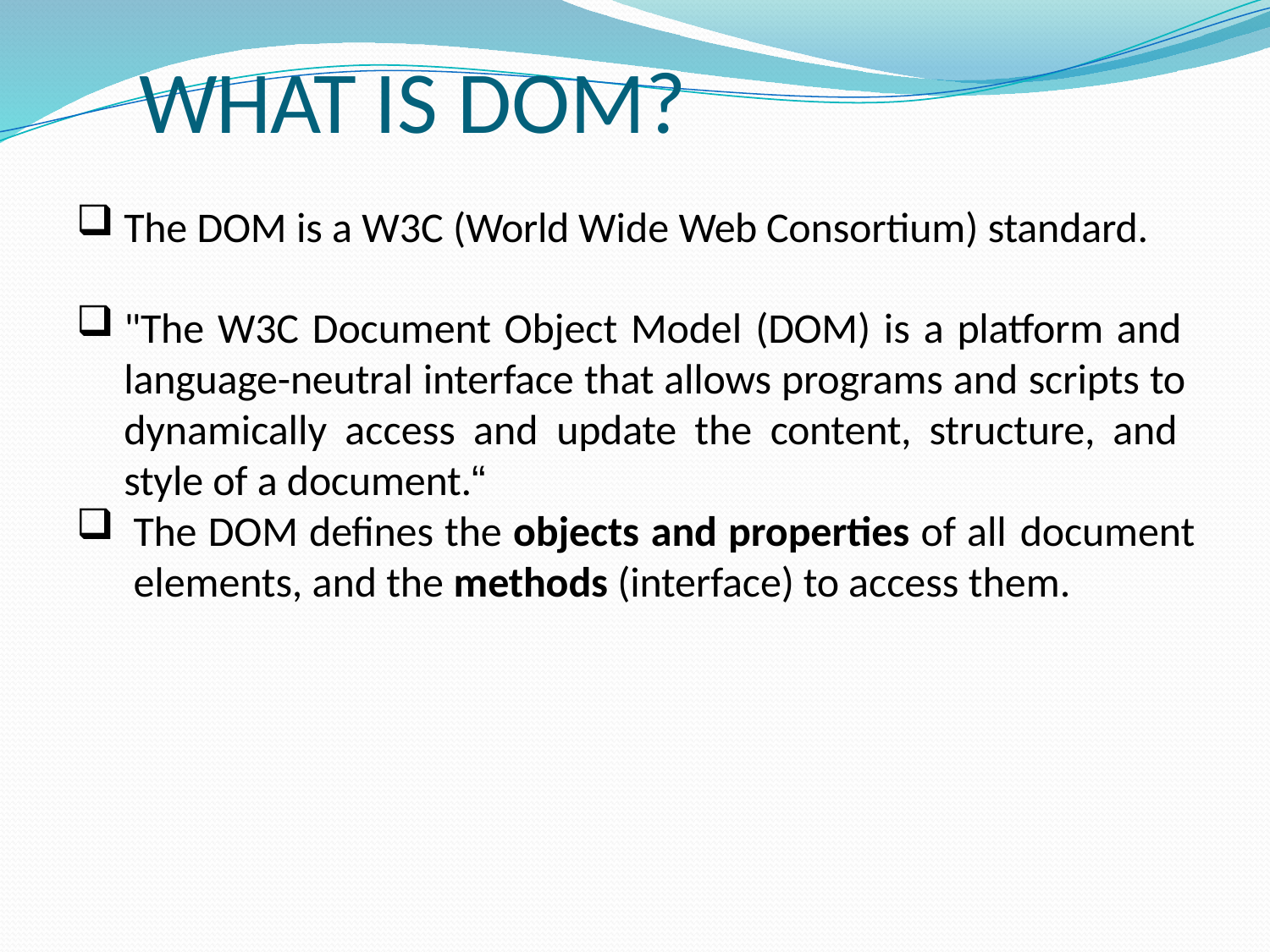

# WHAT IS DOM?
The DOM is a W3C (World Wide Web Consortium) standard.

"The W3C Document Object Model (DOM) is a platform and  language-neutral interface that allows programs and scripts to  dynamically access and update the content, structure, and  style of a document.“
The DOM defines the objects and properties of all document elements, and the methods (interface) to access them.